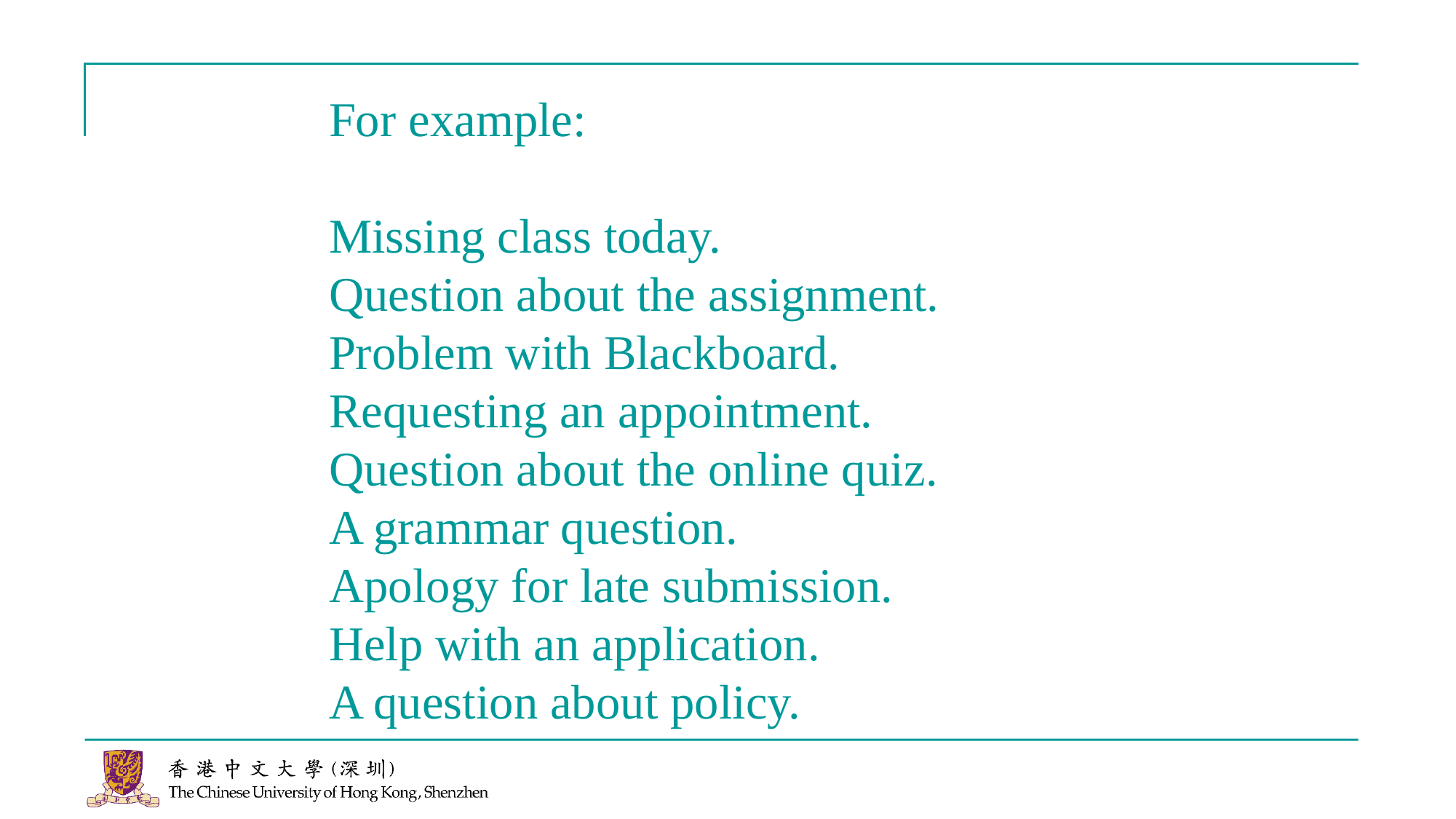

For example:

Missing class today.
Question about the assignment.
Problem with Blackboard.
Requesting an appointment.
Question about the online quiz.
A grammar question.
Apology for late submission.
Help with an application.
A question about policy.